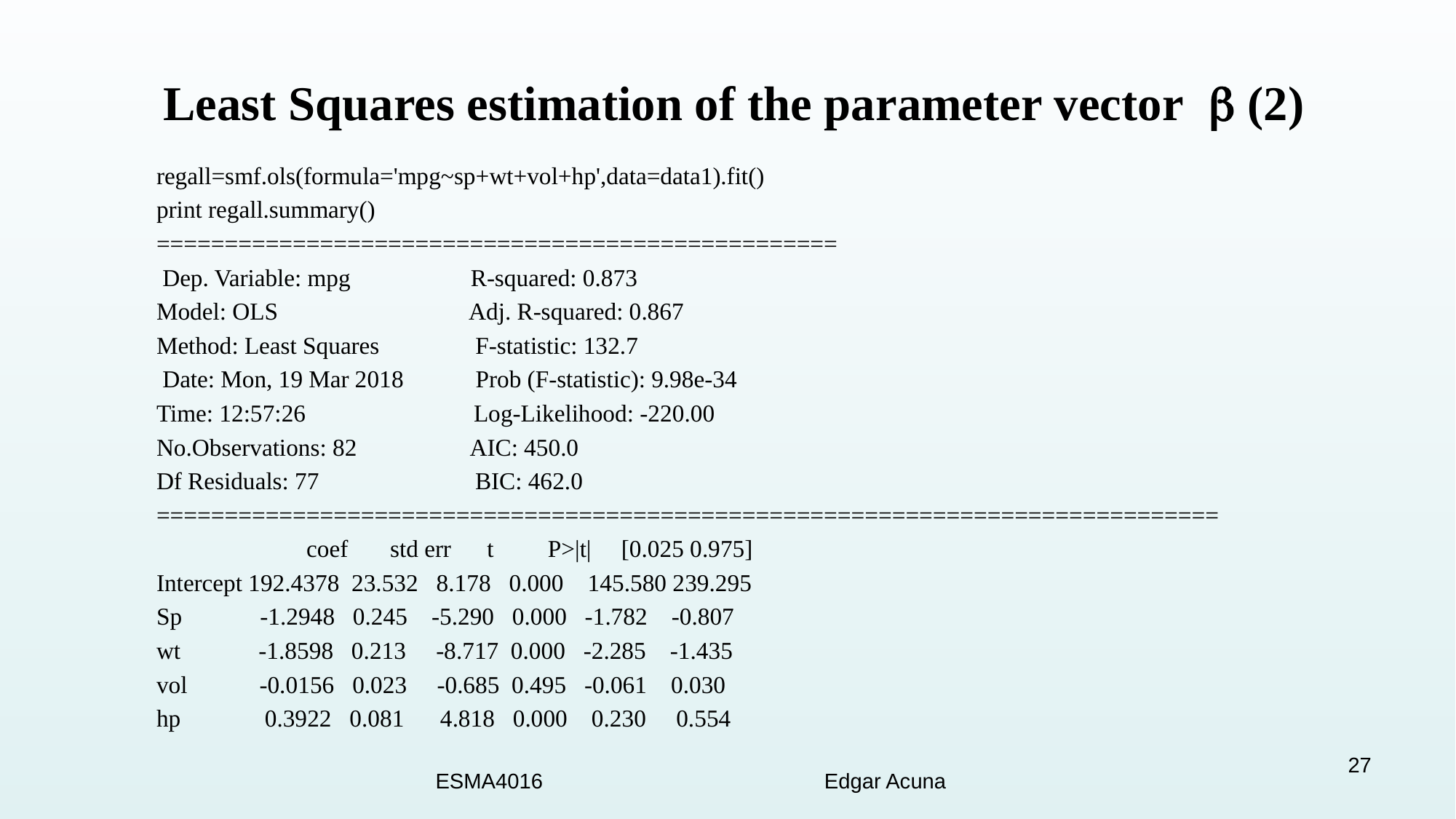

# Least Squares estimation of the parameter vector  β (2)
regall=smf.ols(formula='mpg~sp+wt+vol+hp',data=data1).fit()
print regall.summary()
==================================================
 Dep. Variable: mpg                    R-squared: 0.873
Model: OLS                                Adj. R-squared: 0.867
Method: Least Squares                F-statistic: 132.7
 Date: Mon, 19 Mar 2018            Prob (F-statistic): 9.98e-34
Time: 12:57:26                            Log-Likelihood: -220.00
No.Observations: 82                   AIC: 450.0
Df Residuals: 77                          BIC: 462.0
==============================================================================
		coef       std err      t         P>|t|     [0.025 0.975]
Intercept 192.4378  23.532   8.178   0.000    145.580 239.295
Sp             -1.2948   0.245    -5.290   0.000   -1.782    -0.807
wt             -1.8598   0.213     -8.717  0.000   -2.285    -1.435
vol            -0.0156   0.023     -0.685  0.495   -0.061    0.030
hp              0.3922   0.081      4.818   0.000    0.230     0.554

27
ESMA4016                                               Edgar Acuna